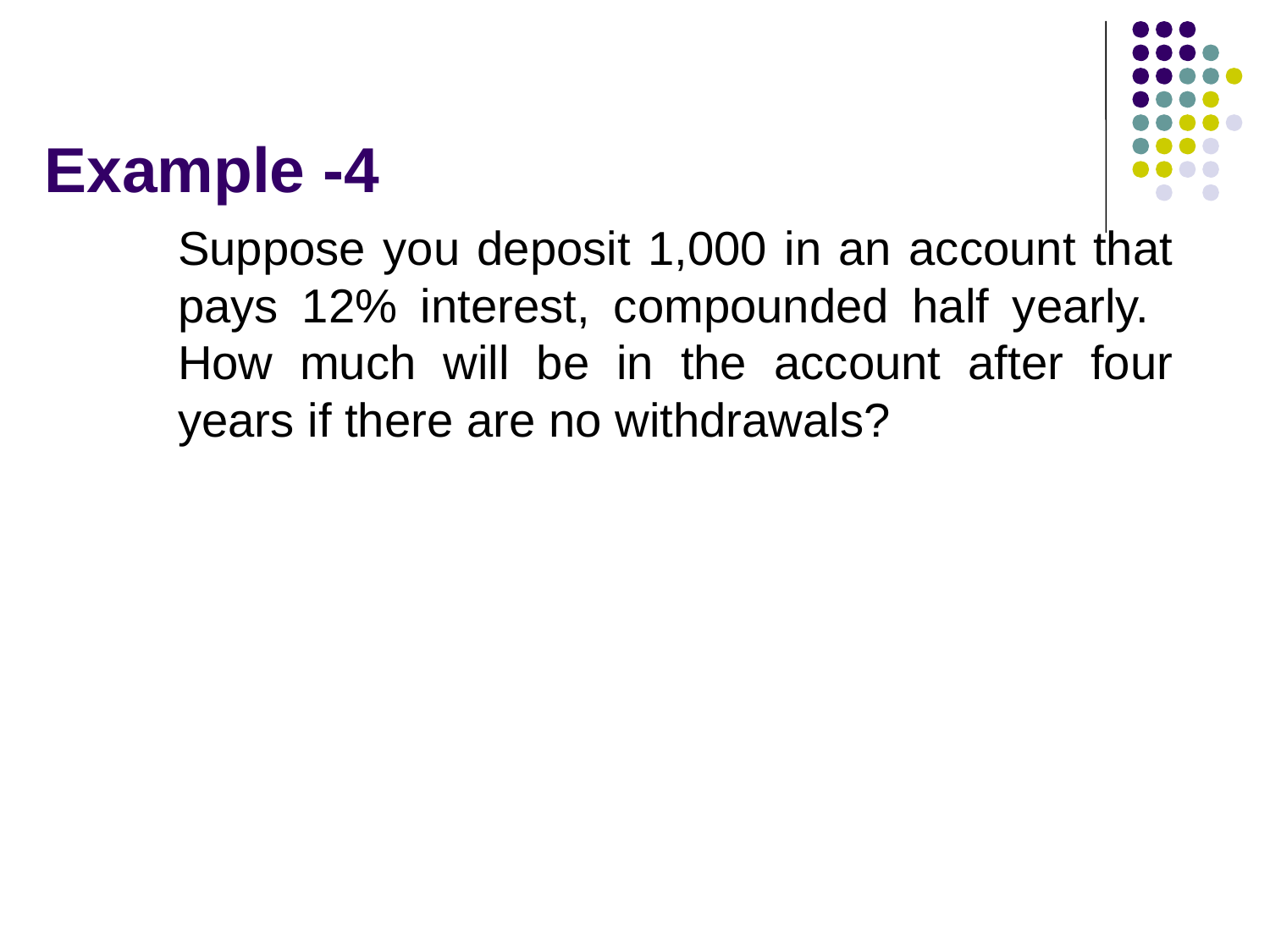

# Example -4
Suppose you deposit 1,000 in an account that pays 12% interest, compounded half yearly.  How much will be in the account after four years if there are no withdrawals?